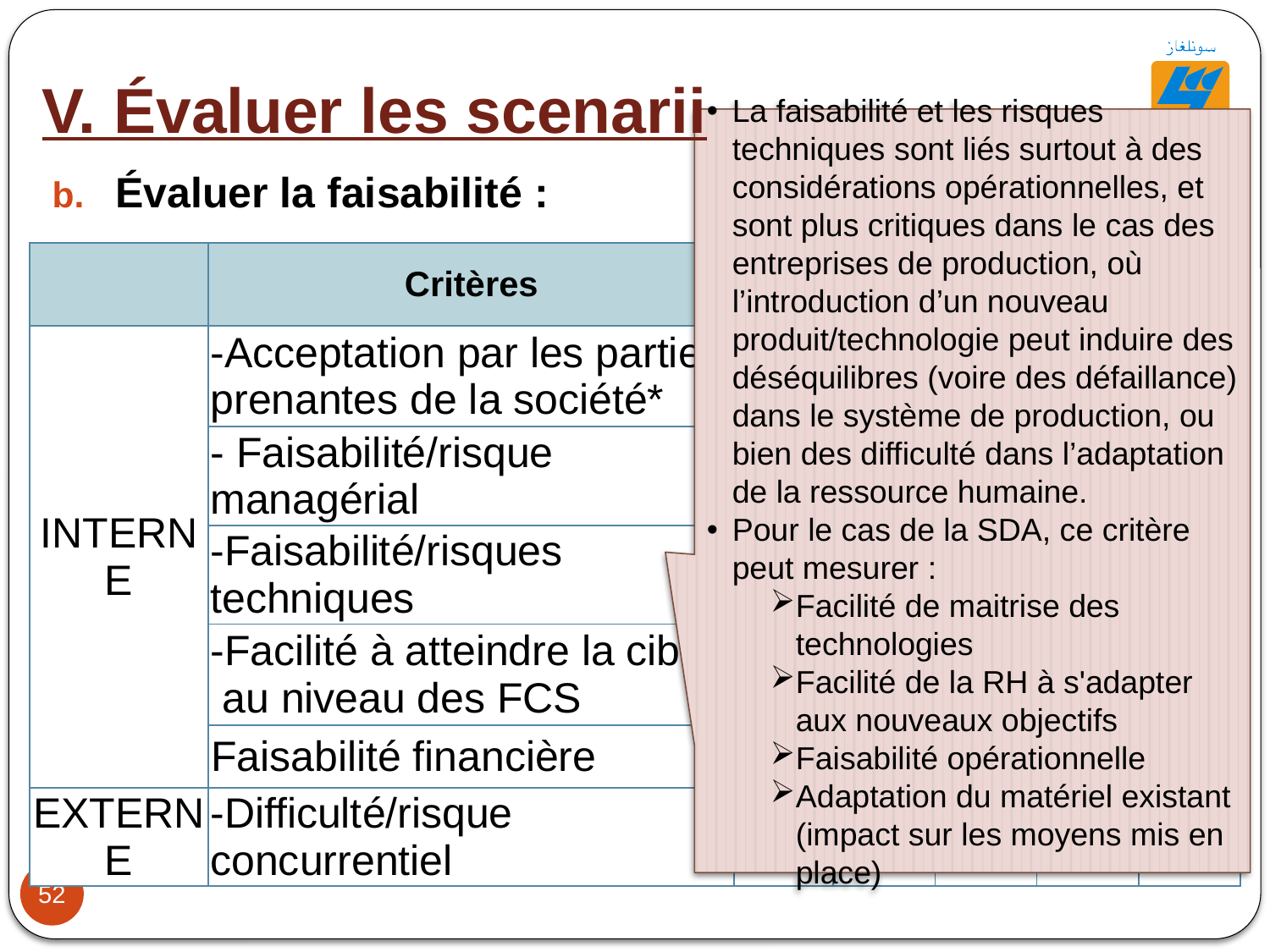

V. Évaluer les scenarii
La faisabilité et les risques techniques sont liés surtout à des considérations opérationnelles, et sont plus critiques dans le cas des entreprises de production, où l’introduction d’un nouveau produit/technologie peut induire des déséquilibres (voire des défaillance) dans le système de production, ou bien des difficulté dans l’adaptation de la ressource humaine.
Pour le cas de la SDA, ce critère peut mesurer :
Facilité de maitrise des technologies
Facilité de la RH à s'adapter aux nouveaux objectifs
Faisabilité opérationnelle
Adaptation du matériel existant (impact sur les moyens mis en place)
Évaluer la faisabilité :
|  | Critères | Poids | S1 | S2 | S3 | S4 |
| --- | --- | --- | --- | --- | --- | --- |
| INTERNE | -Acceptation par les parties prenantes de la société\* | 5 |  |  |  |  |
|  | - Faisabilité/risque managérial | 4 |  |  |  |  |
|  | -Faisabilité/risques techniques | 2 |  |  |  |  |
|  | -Facilité à atteindre la cible au niveau des FCS | 3 |  |  |  |  |
|  | Faisabilité financière | 4 |  |  |  |  |
| EXTERNE | -Difficulté/risque concurrentiel | 2 |  |  |  |  |
52